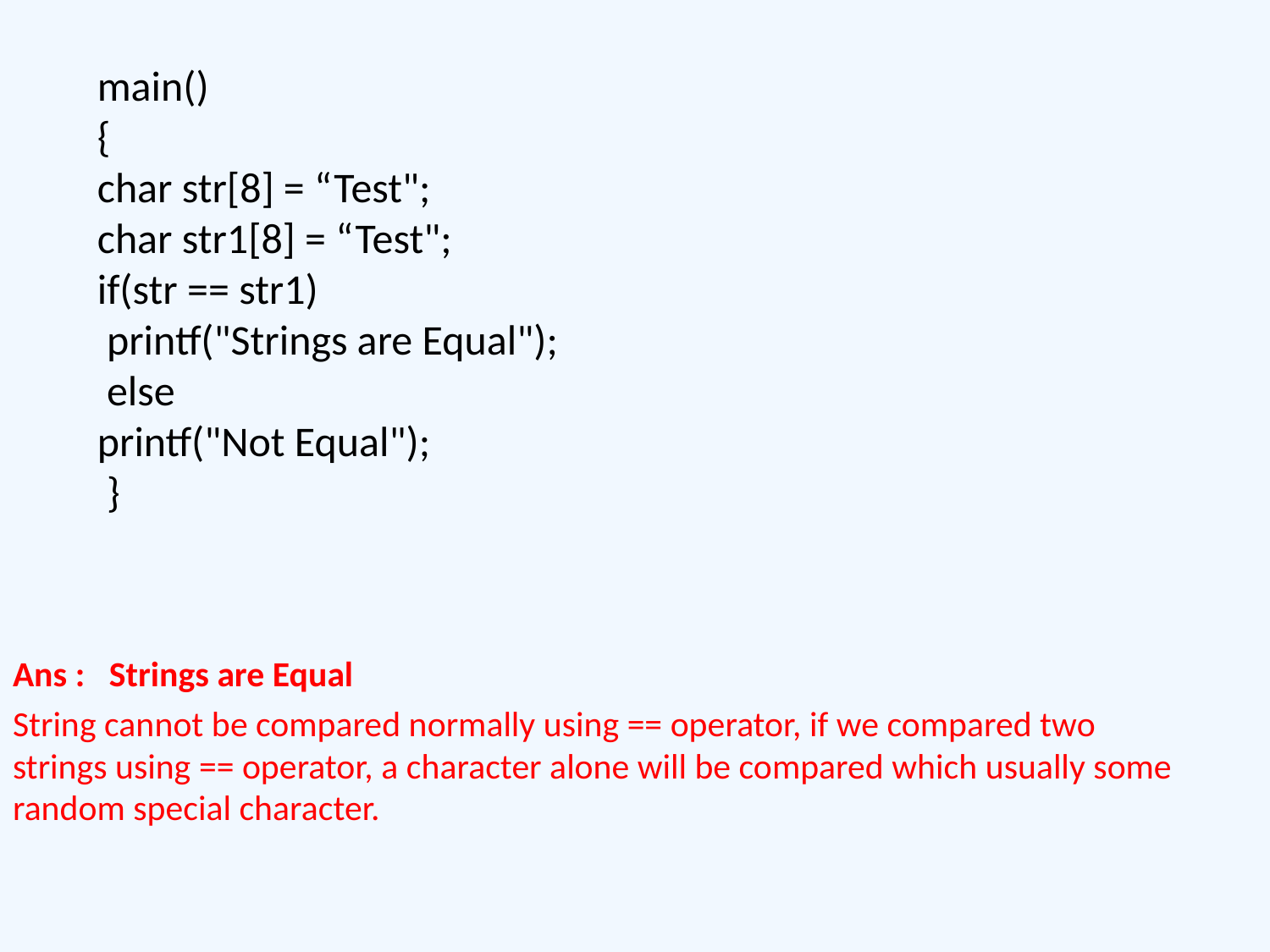

main()
{
char str[8] = “Test";
char str1[8] = “Test";
if(str == str1)
 printf("Strings are Equal");
 else
printf("Not Equal");
 }
Ans :   Strings are Equal
String cannot be compared normally using == operator, if we compared two strings using == operator, a character alone will be compared which usually some random special character.